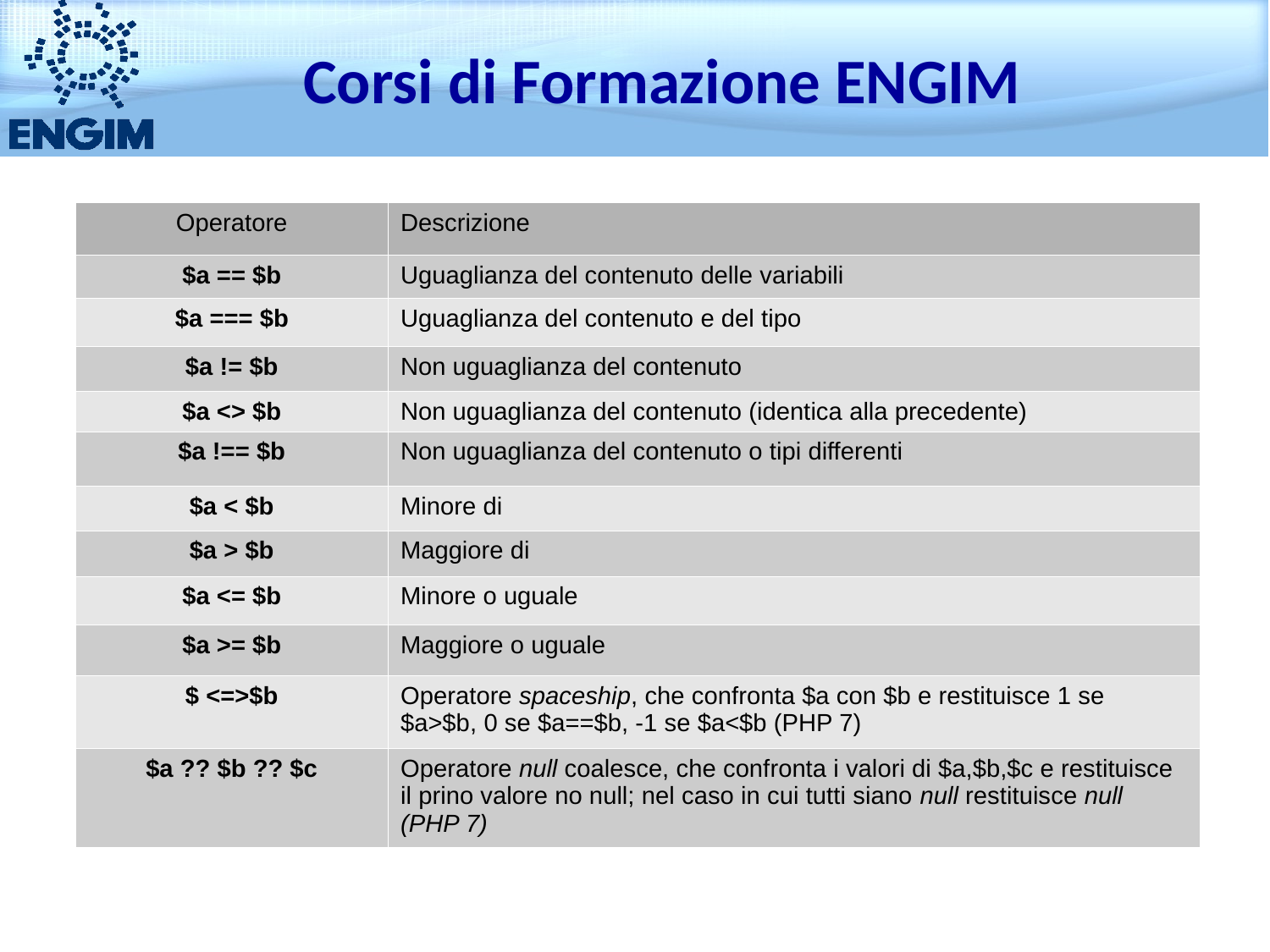

Corsi di Formazione ENGIM
| Operatore | Descrizione |
| --- | --- |
| $a == $b | Uguaglianza del contenuto delle variabili |
| $a === $b | Uguaglianza del contenuto e del tipo |
| $a != $b | Non uguaglianza del contenuto |
| $a <> $b | Non uguaglianza del contenuto (identica alla precedente) |
| $a !== $b | Non uguaglianza del contenuto o tipi differenti |
| $a < $b | Minore di |
| $a > $b | Maggiore di |
| $a <= $b | Minore o uguale |
| $a >= $b | Maggiore o uguale |
| $ <=>$b | Operatore spaceship, che confronta $a con $b e restituisce 1 se $a>$b, 0 se $a==$b, -1 se $a<$b (PHP 7) |
| $a ?? $b ?? $c | Operatore null coalesce, che confronta i valori di $a,$b,$c e restituisce il prino valore no null; nel caso in cui tutti siano null restituisce null (PHP 7) |

Tabella